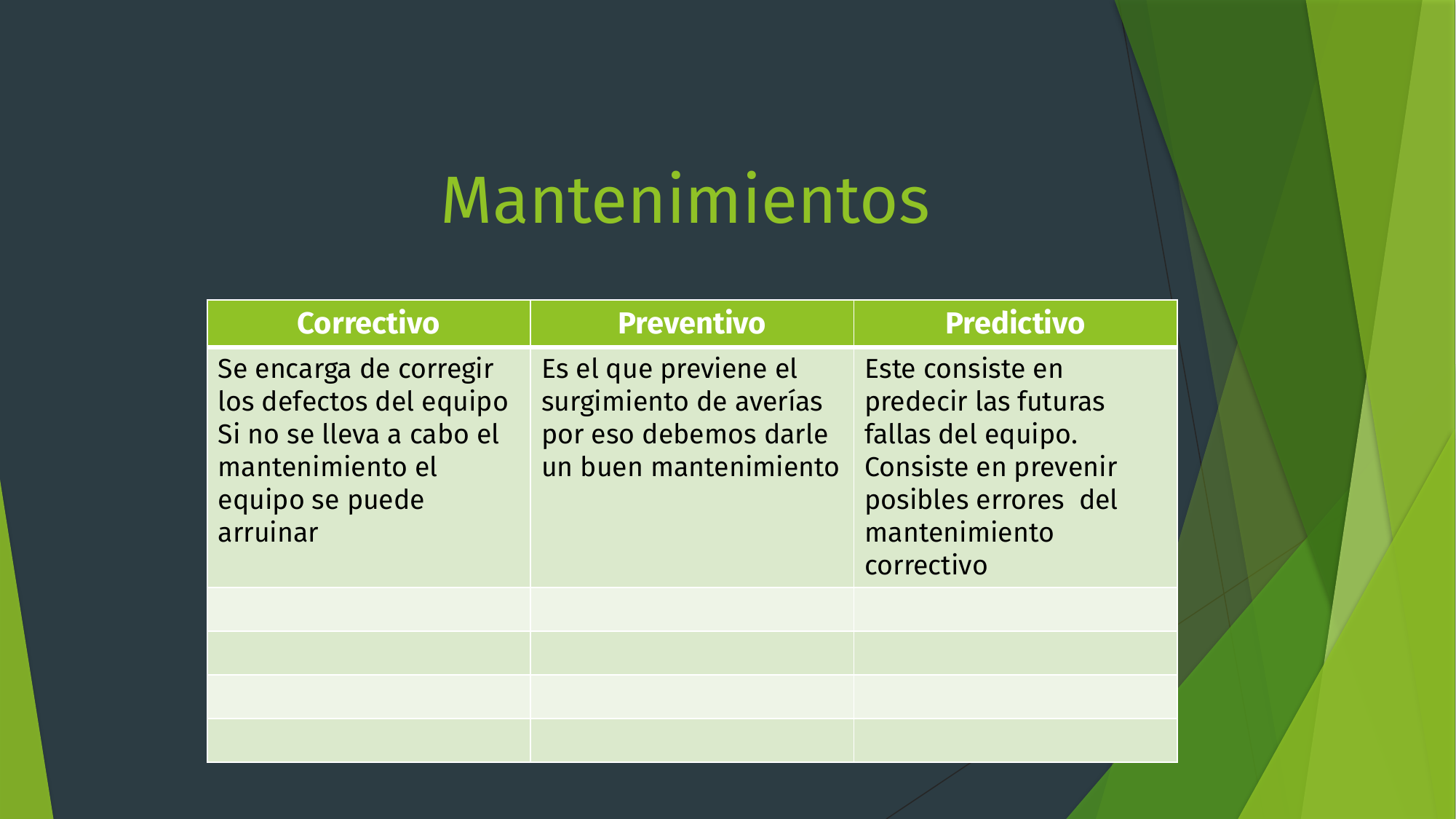

Mantenimientos
| Correctivo | Preventivo | Predictivo |
| --- | --- | --- |
| Se encarga de corregir los defectos del equipo Si no se lleva a cabo el mantenimiento el equipo se puede arruinar | Es el que previene el surgimiento de averías por eso debemos darle un buen mantenimiento | Este consiste en predecir las futuras fallas del equipo. Consiste en prevenir posibles errores del mantenimiento correctivo |
|  |  |  |
|  |  |  |
|  |  |  |
|  |  |  |